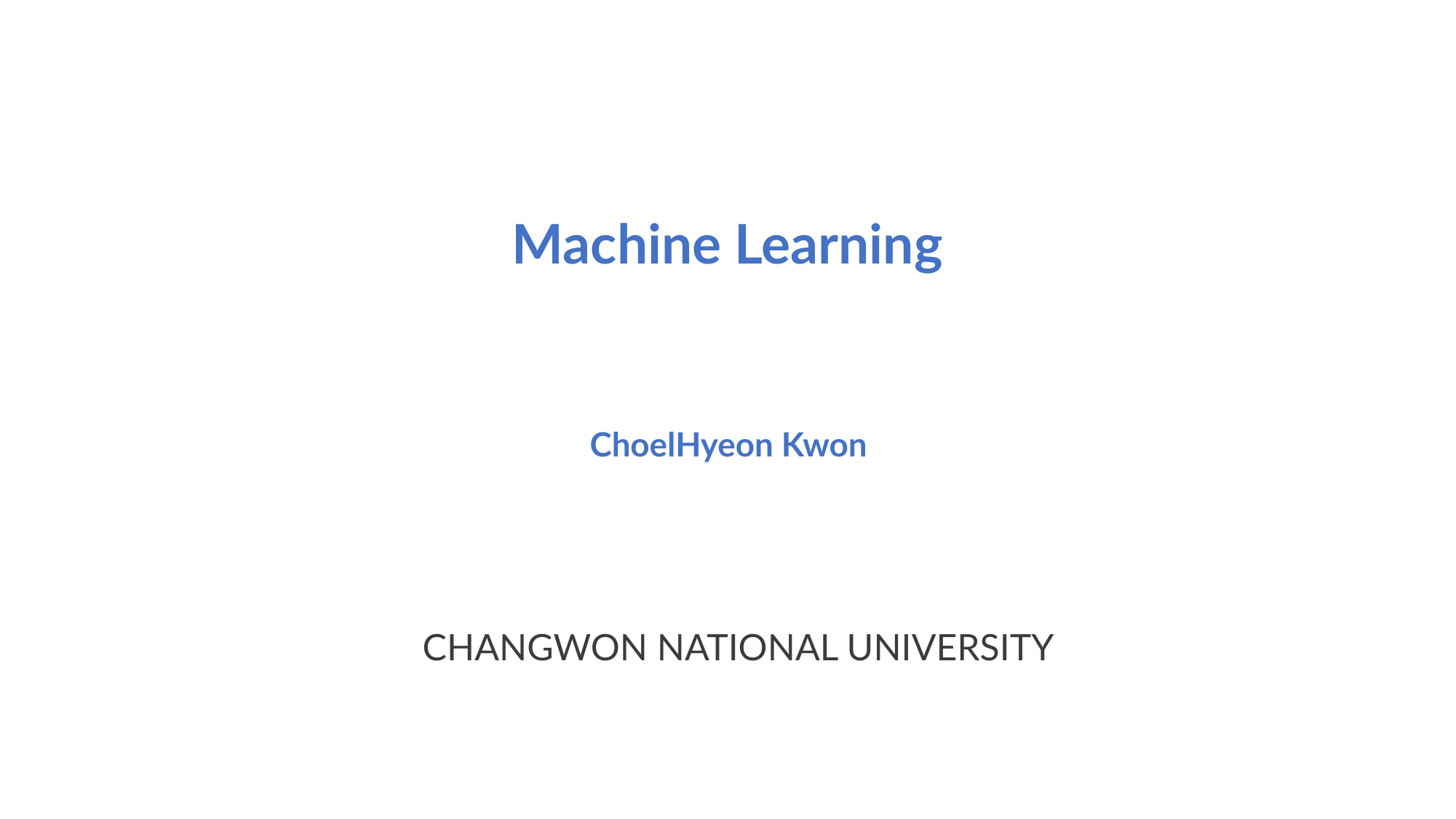

Machine Learning
ChoelHyeon Kwon
CHANGWON NATIONAL UNIVERSITY